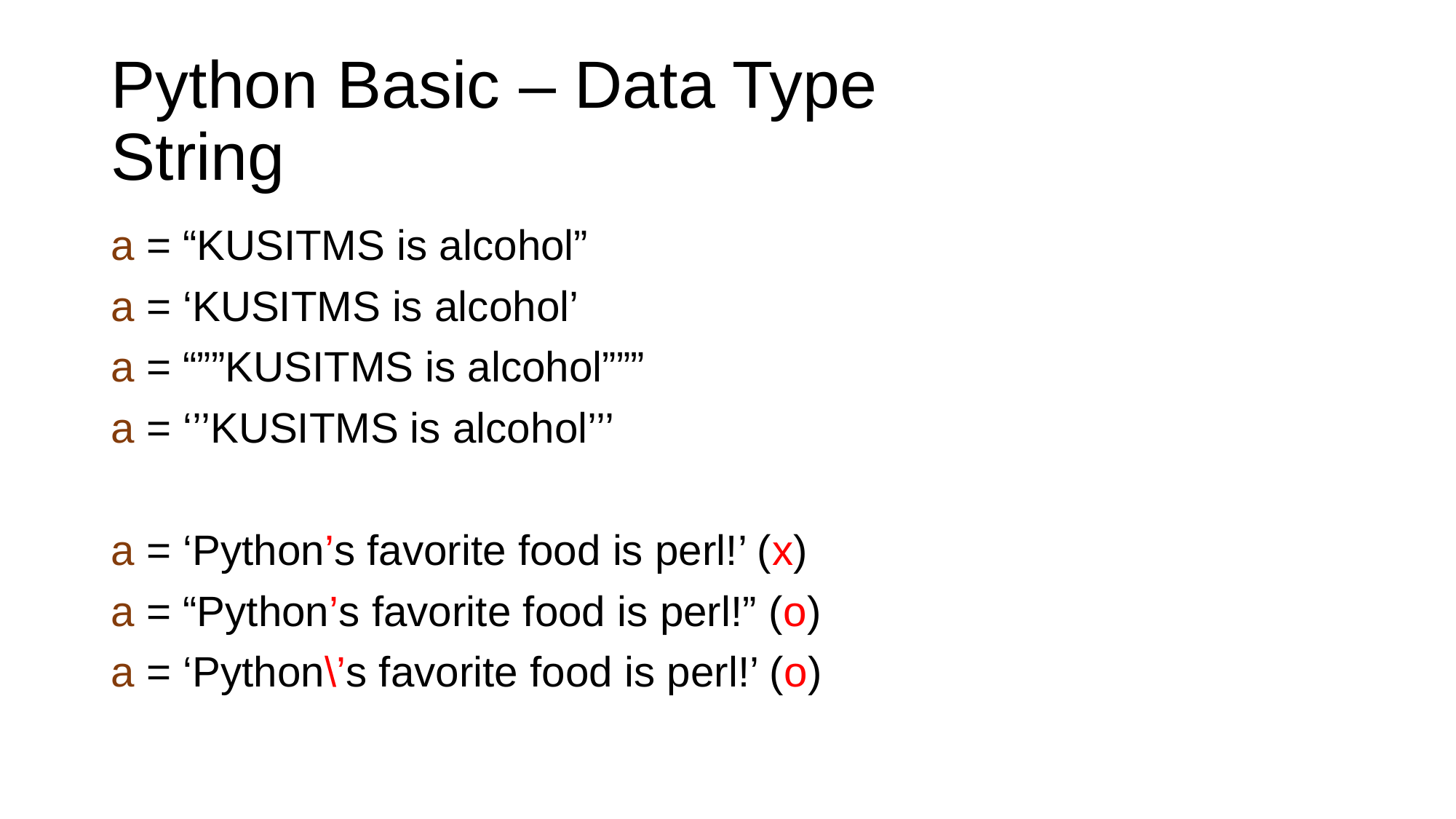

# Python Basic – Data Type String
a = “KUSITMS is alcohol”
a = ‘KUSITMS is alcohol’
a = “””KUSITMS is alcohol”””
a = ‘’’KUSITMS is alcohol’’’

a = ‘Python’s favorite food is perl!’ (x)
a = “Python’s favorite food is perl!” (o)
a = ‘Python\’s favorite food is perl!’ (o)